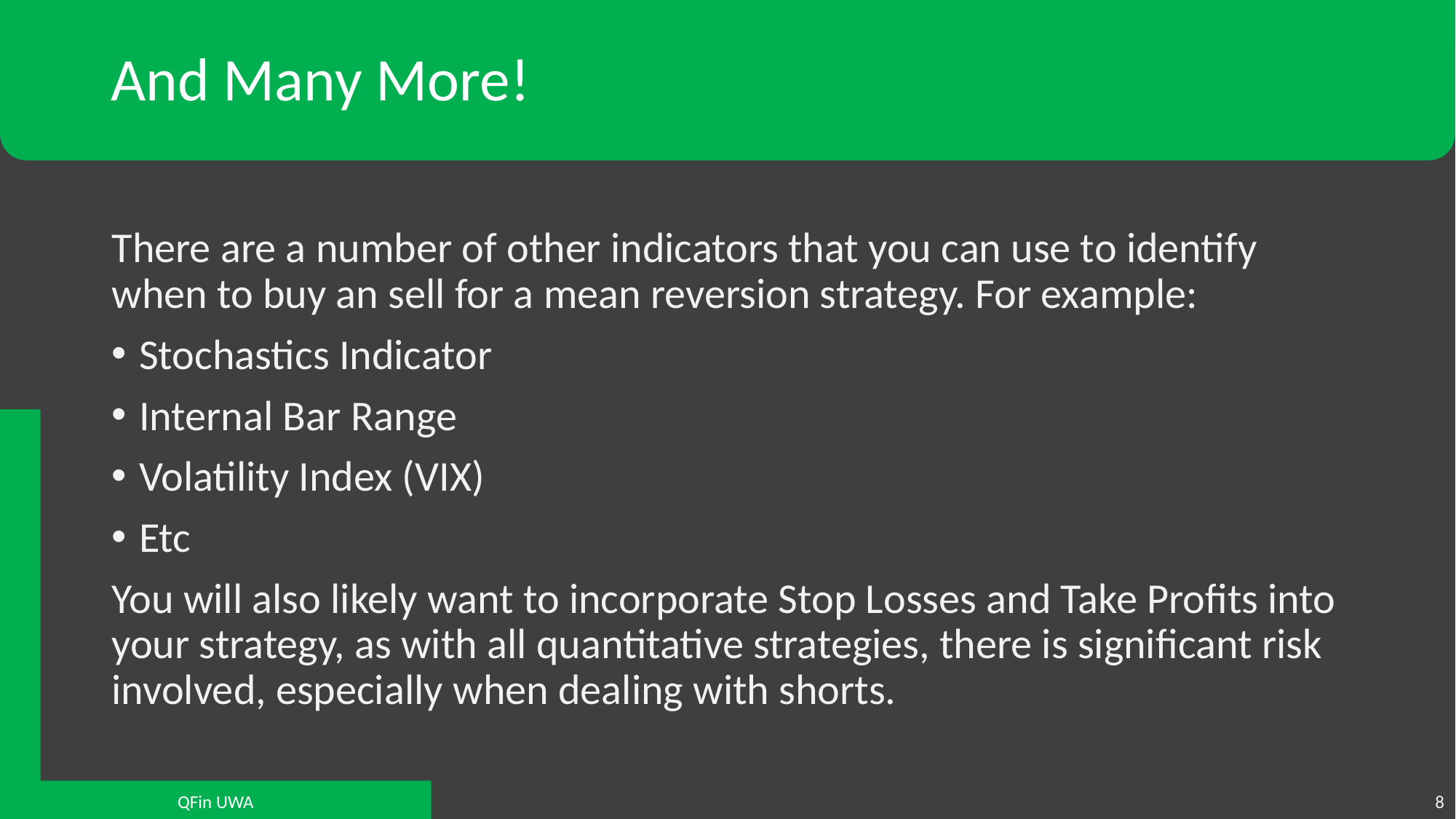

# And Many More!
There are a number of other indicators that you can use to identify when to buy an sell for a mean reversion strategy. For example:
Stochastics Indicator
Internal Bar Range
Volatility Index (VIX)
Etc
You will also likely want to incorporate Stop Losses and Take Profits into your strategy, as with all quantitative strategies, there is significant risk involved, especially when dealing with shorts.